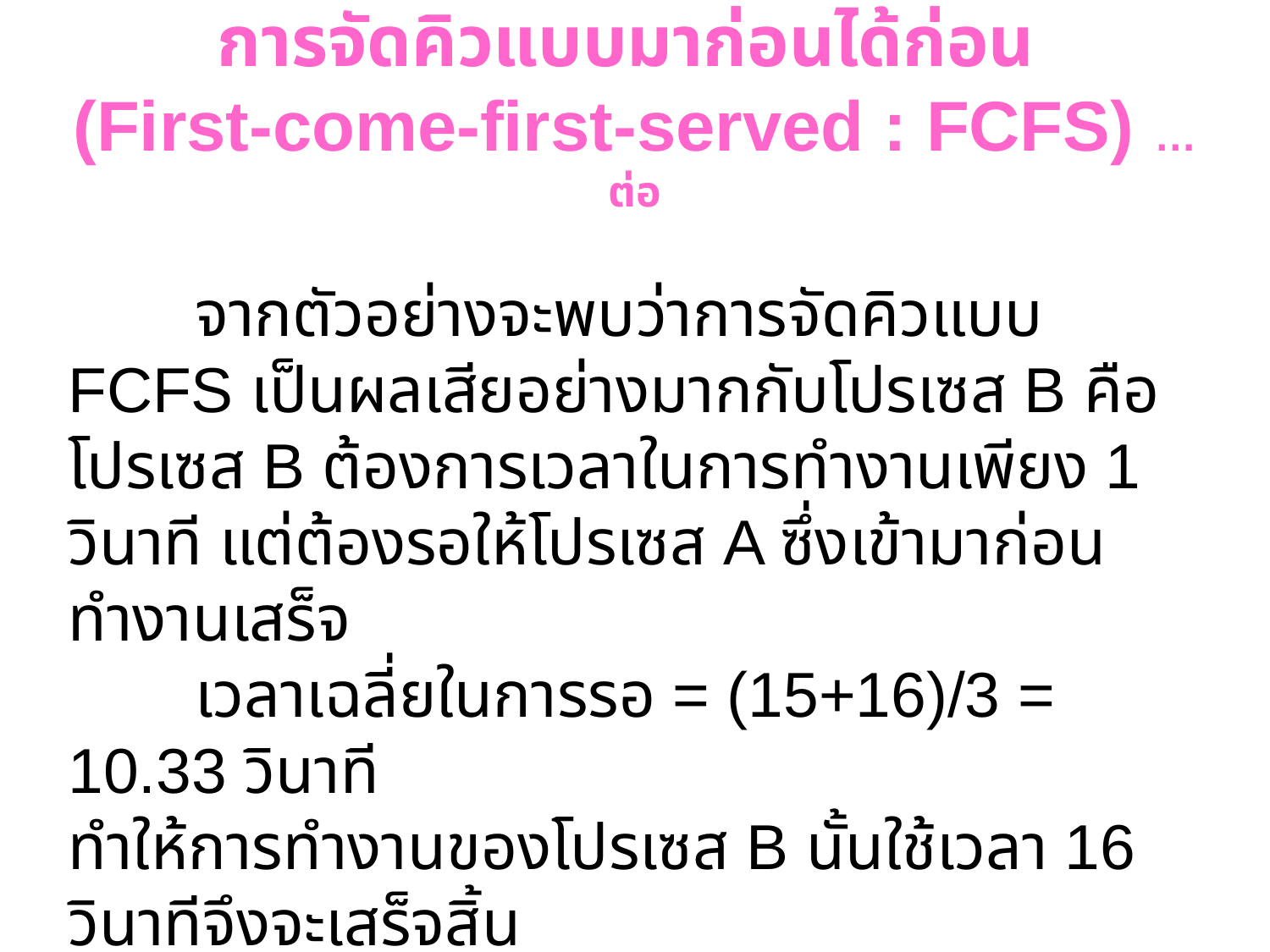

การจัดคิวแบบมาก่อนได้ก่อน
(First-come-first-served : FCFS) … ต่อ
	จากตัวอย่างจะพบว่าการจัดคิวแบบ FCFS เป็นผลเสียอย่างมากกับโปรเซส B คือ โปรเซส B ต้องการเวลาในการทำงานเพียง 1 วินาที แต่ต้องรอให้โปรเซส A ซึ่งเข้ามาก่อนทำงานเสร็จ
	เวลาเฉลี่ยในการรอ = (15+16)/3 = 10.33 วินาที
ทำให้การทำงานของโปรเซส B นั้นใช้เวลา 16 วินาทีจึงจะเสร็จสิ้น
เทียบเวลาในการทำงานคือ 1/16*100 = 6 %
สำหรับเวลาในการรอคือ 100-6 = 94 % ซึ่งจะเห็นว่าโปรเซส B ต้องเสียเวลารอนานมาก